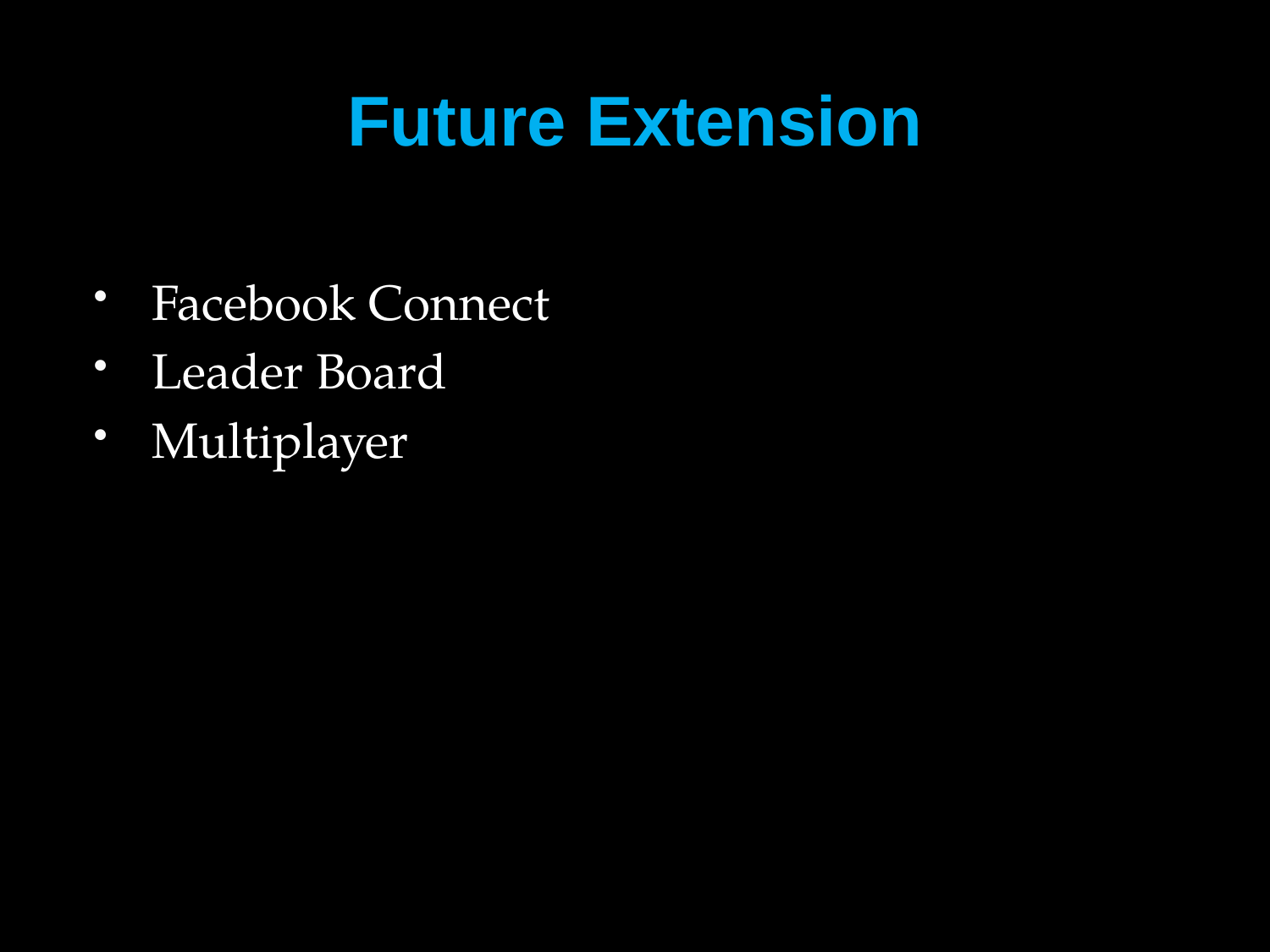

# Future Extension
Facebook Connect
Leader Board
Multiplayer